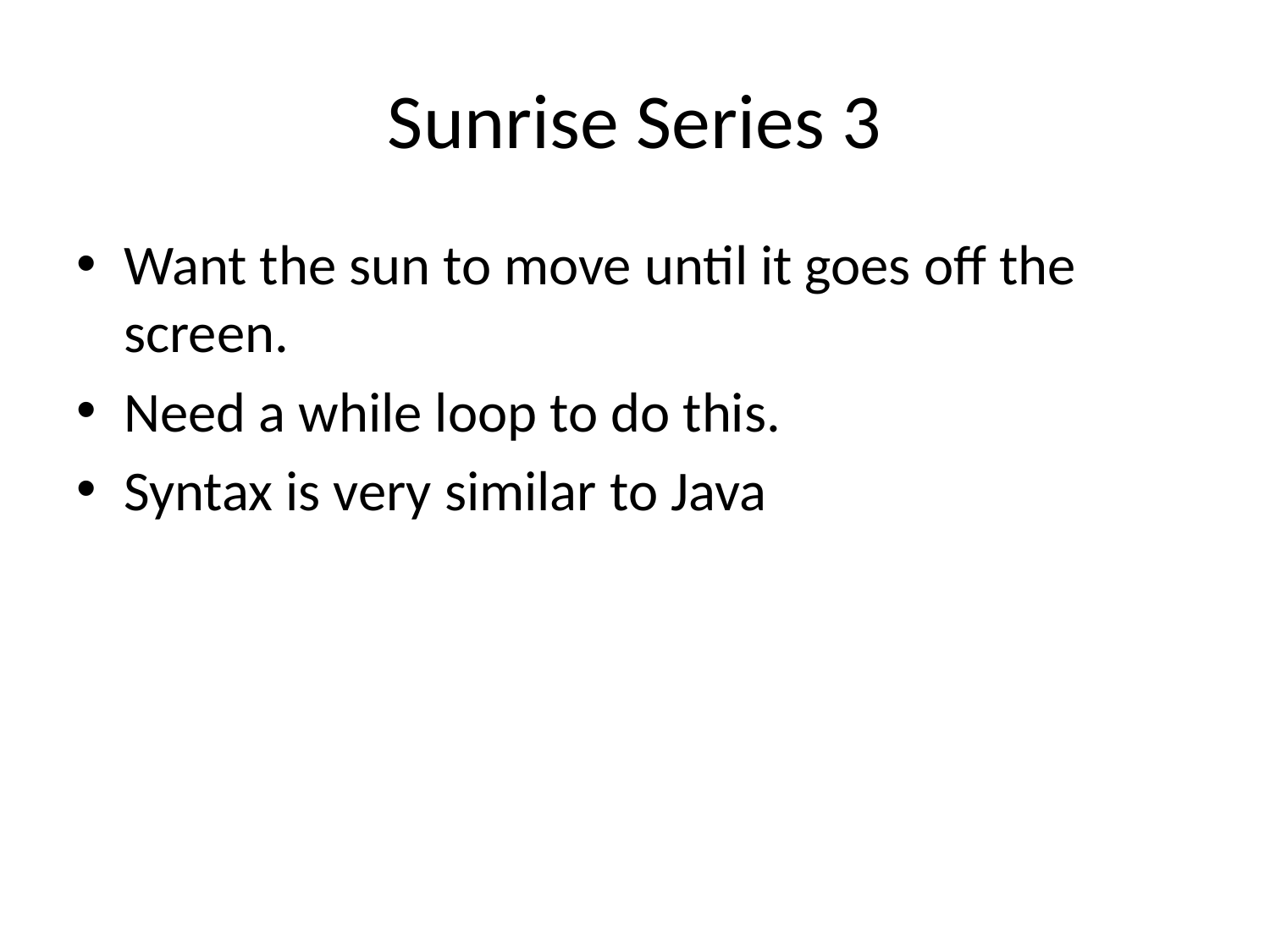

# Sunrise Series 3
Want the sun to move until it goes off the screen.
Need a while loop to do this.
Syntax is very similar to Java